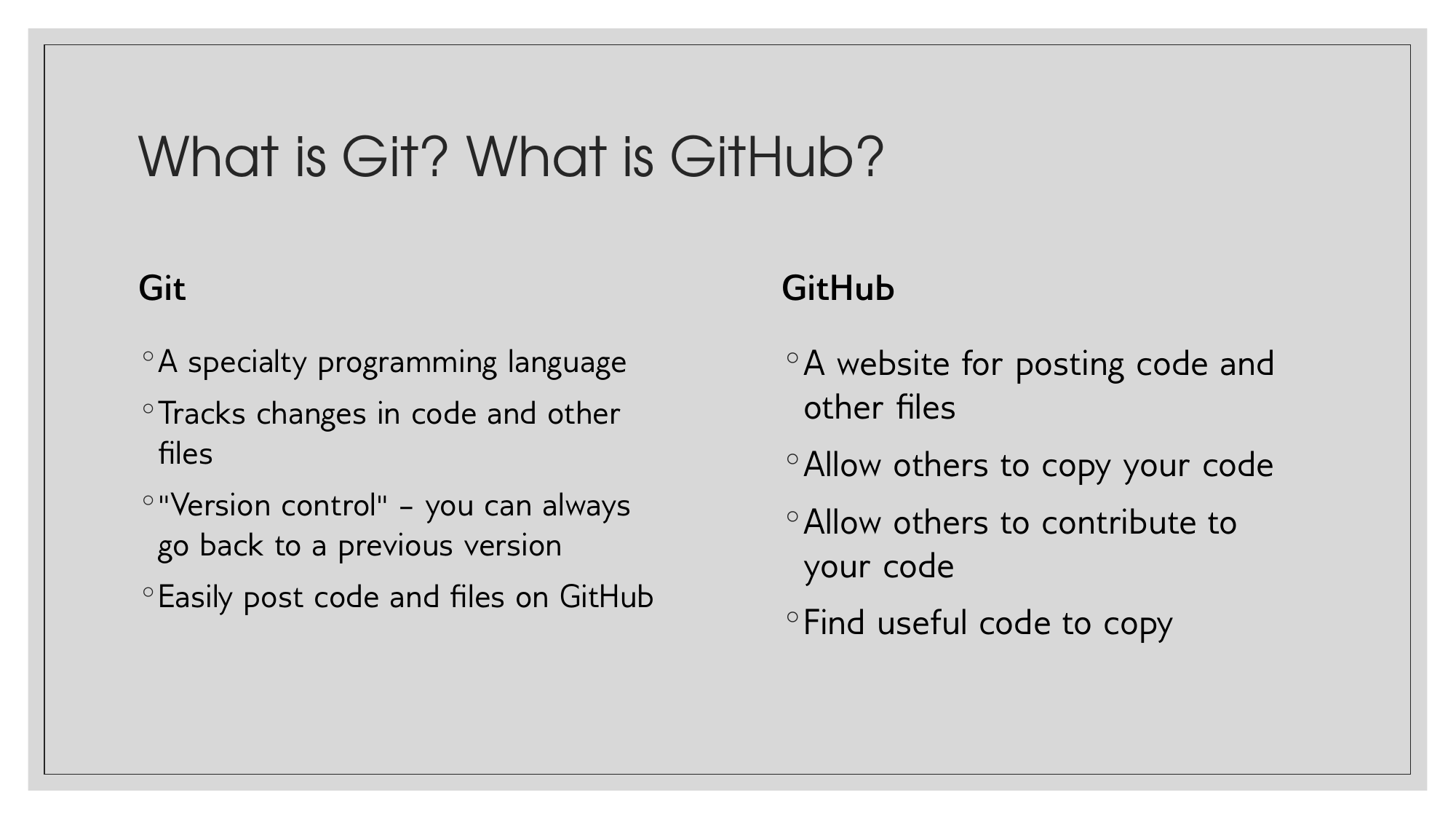

# What is Git? What is GitHub?
Git
GitHub
A website for posting code and other files
Allow others to copy your code
Allow others to contribute to your code
Find useful code to copy

A specialty programming language
Tracks changes in code and other files
"Version control" – you can always go back to a previous version
Easily post code and files on GitHub